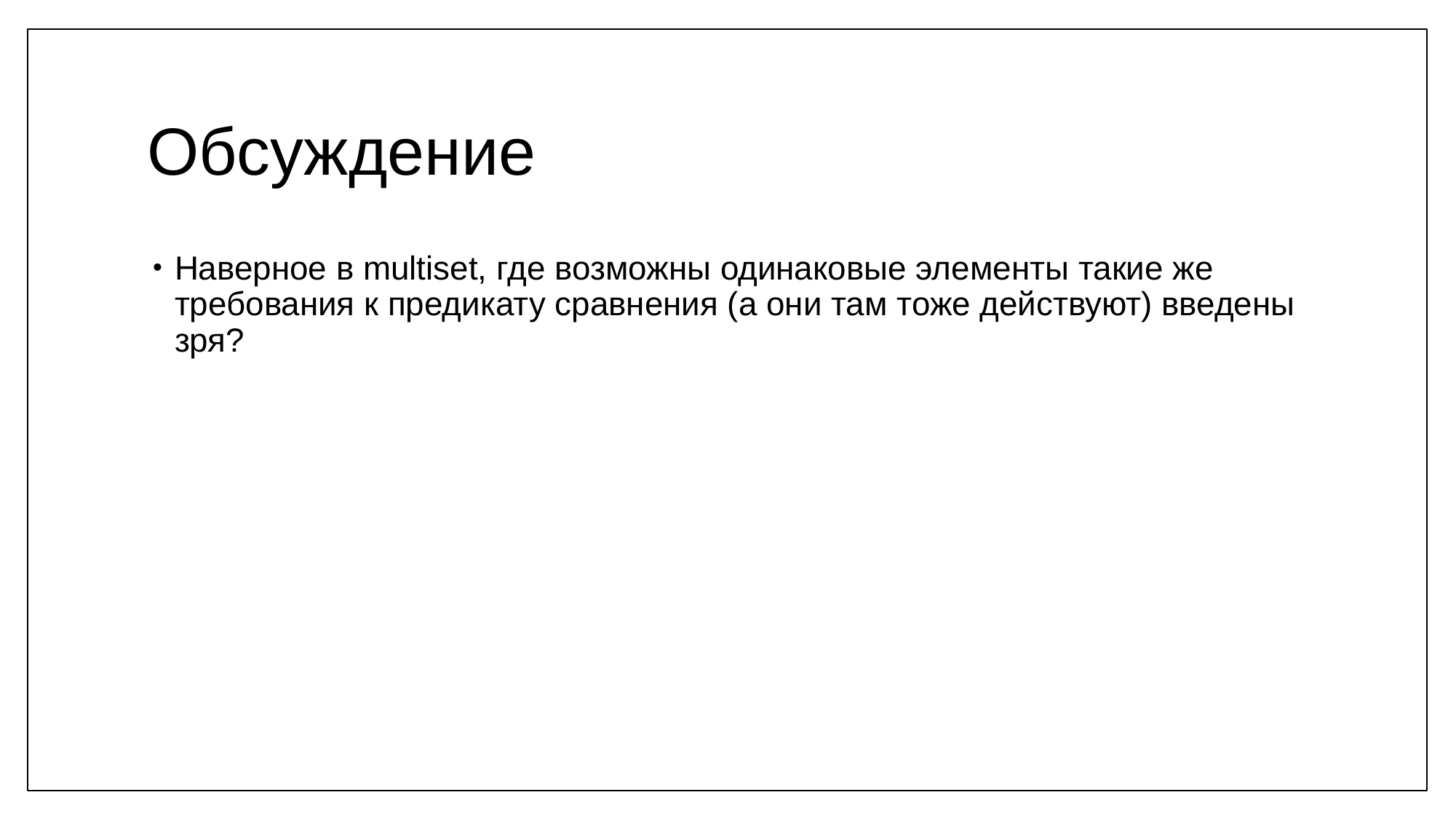

# Обсуждение
Наверное в multiset, где возможны одинаковые элементы такие же требования к предикату сравнения (а они там тоже действуют) введены зря?